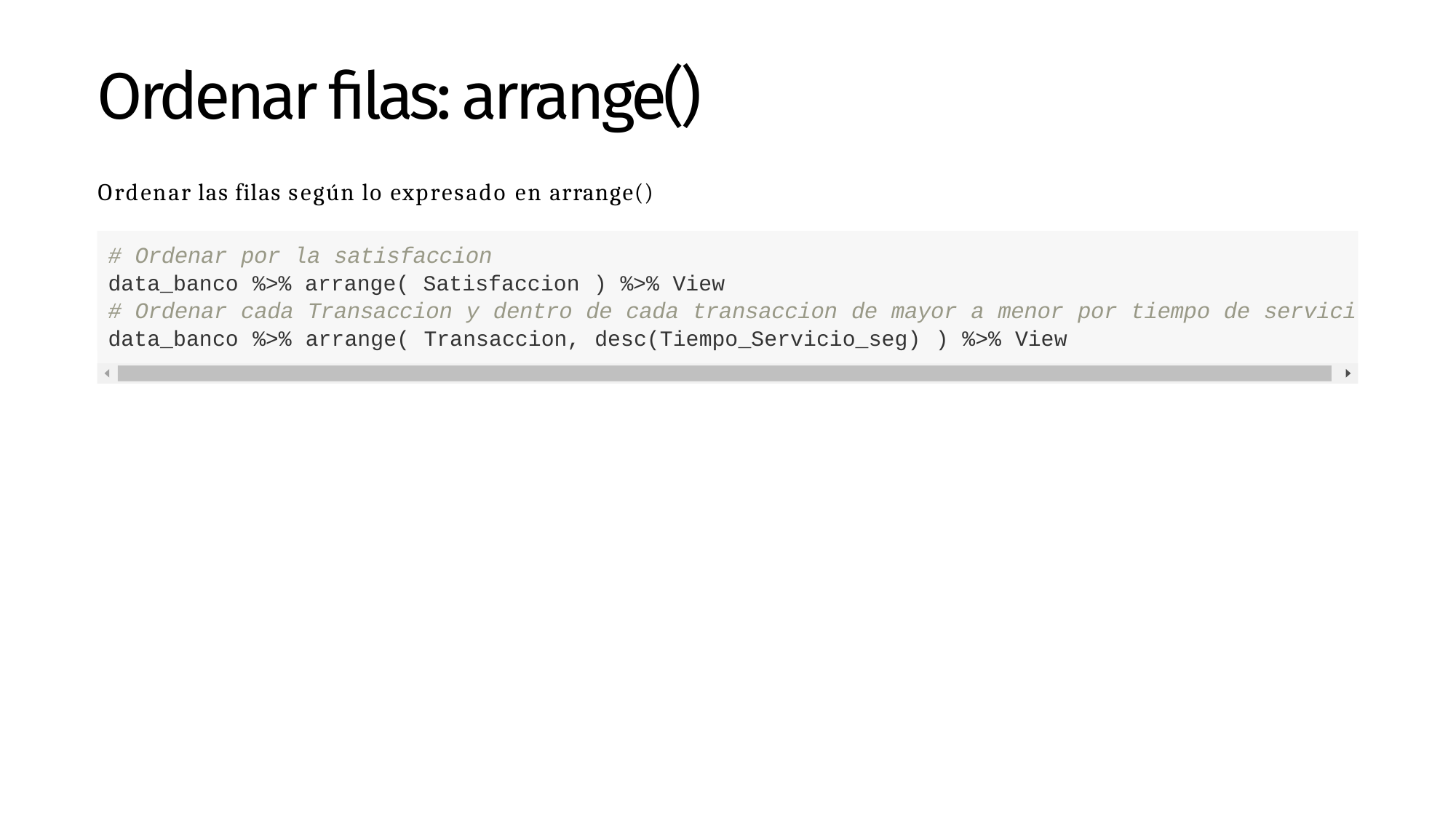

Ordenar filas: arrange()
Ordenar las filas según lo expresado en arrange()

# Ordenar por la satisfaccion
data_banco %>% arrange( Satisfaccion ) %>% View
# Ordenar cada Transaccion y dentro de cada transaccion de mayor a menor por tiempo de servici
data_banco %>% arrange( Transaccion, desc(Tiempo_Servicio_seg) ) %>% View